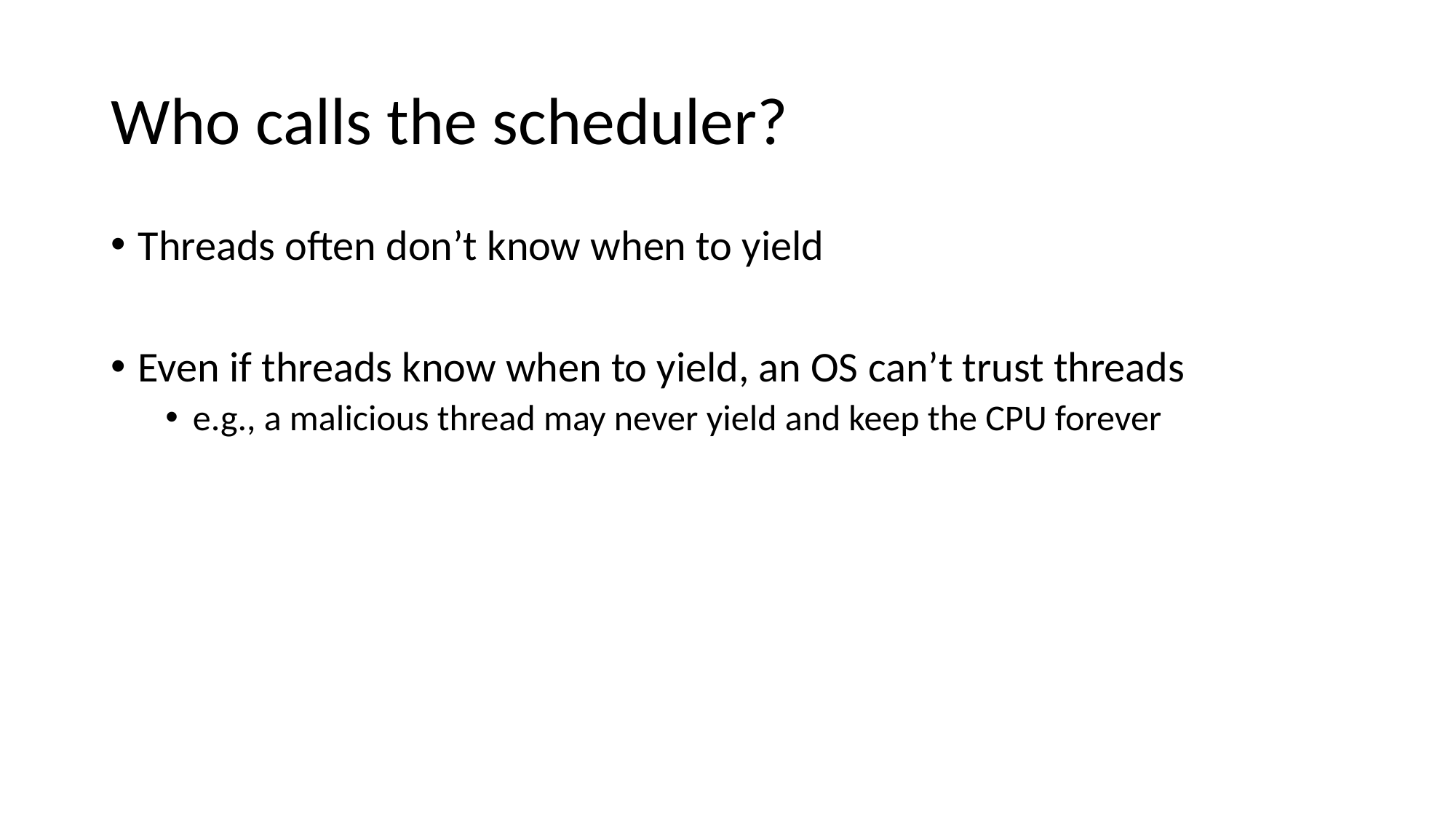

# Who calls the scheduler?
Threads often don’t know when to yield

Even if threads know when to yield, an OS can’t trust threads
e.g., a malicious thread may never yield and keep the CPU forever